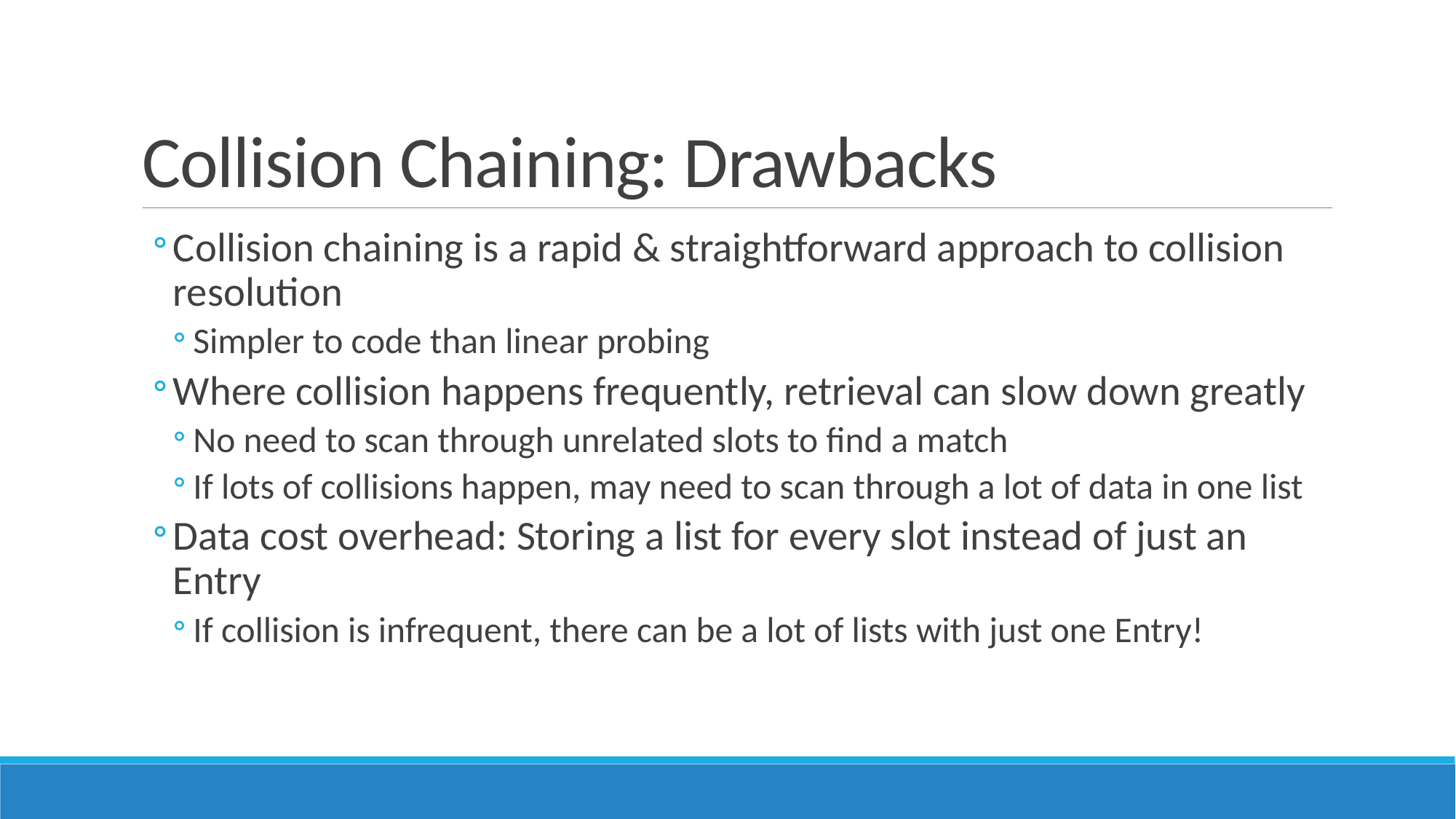

# Collision Chaining: Drawbacks
Collision chaining is a rapid & straightforward approach to collision resolution
Simpler to code than linear probing
Where collision happens frequently, retrieval can slow down greatly
No need to scan through unrelated slots to find a match
If lots of collisions happen, may need to scan through a lot of data in one list
Data cost overhead: Storing a list for every slot instead of just an Entry
If collision is infrequent, there can be a lot of lists with just one Entry!